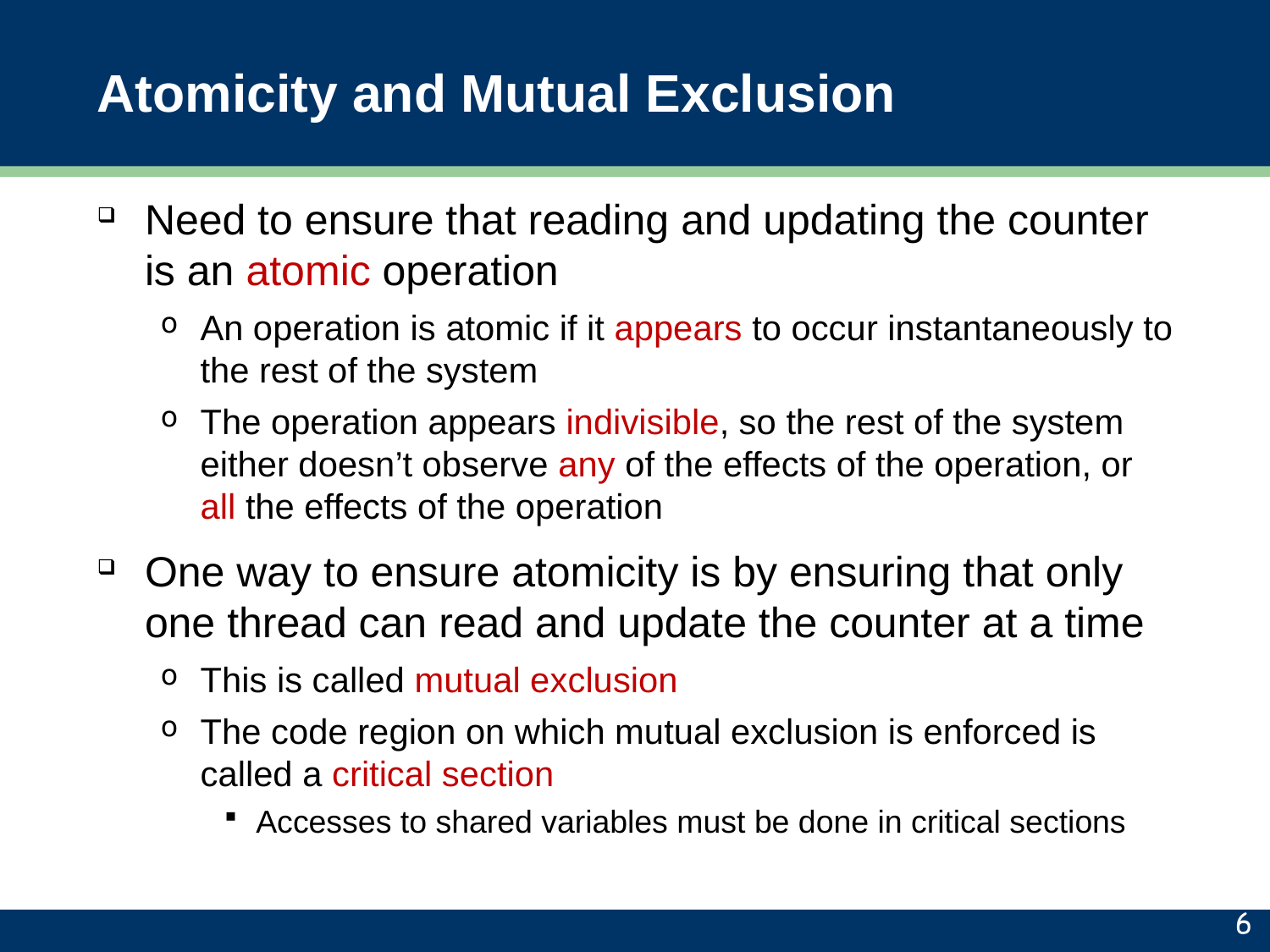

# Atomicity and Mutual Exclusion
Need to ensure that reading and updating the counter is an atomic operation
An operation is atomic if it appears to occur instantaneously to the rest of the system
The operation appears indivisible, so the rest of the system either doesn’t observe any of the effects of the operation, or all the effects of the operation
One way to ensure atomicity is by ensuring that only one thread can read and update the counter at a time
This is called mutual exclusion
The code region on which mutual exclusion is enforced is called a critical section
Accesses to shared variables must be done in critical sections

6